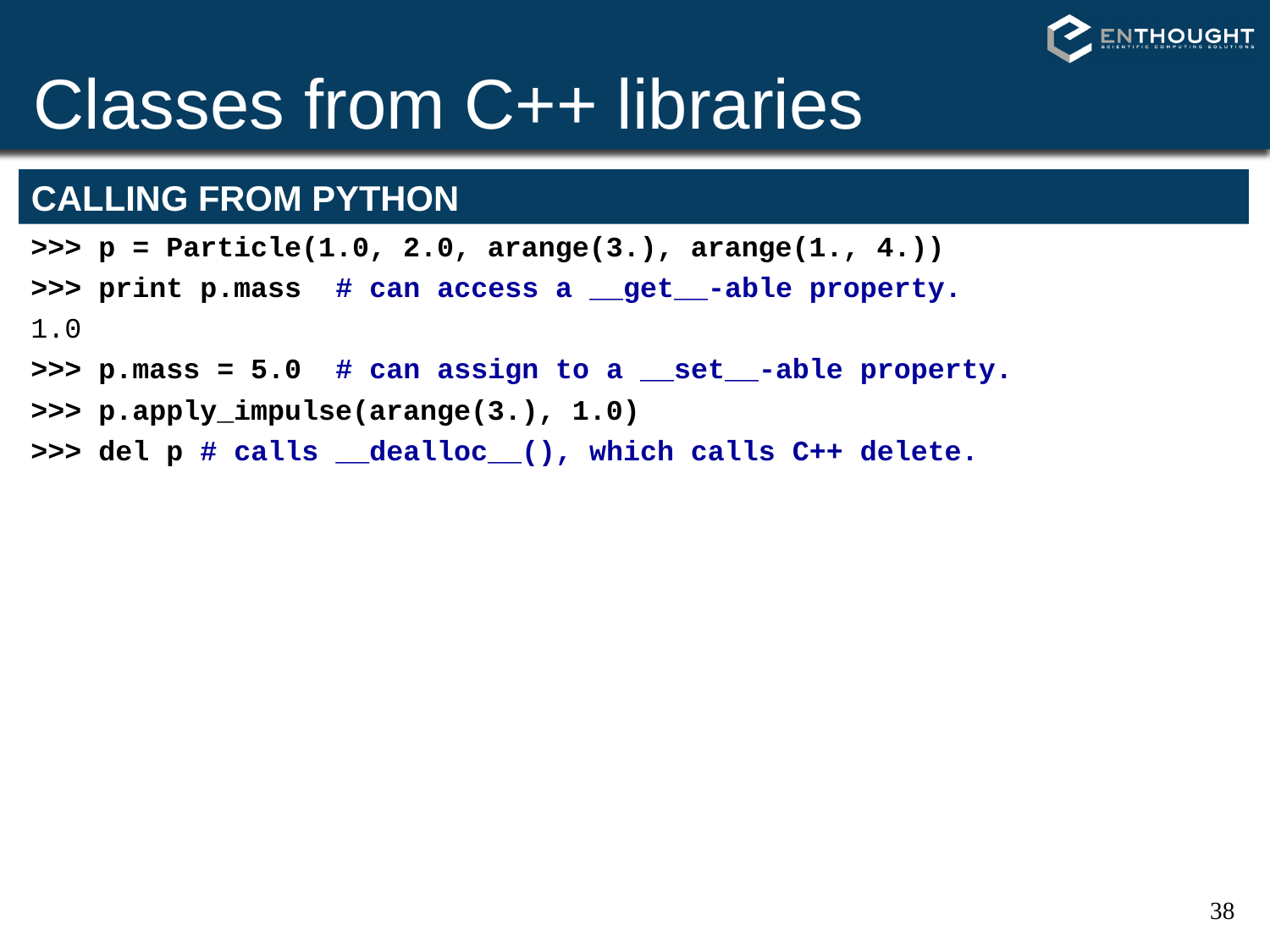

# Classes from C++ libraries
CALLING FROM PYTHON
>>> p = Particle(1.0, 2.0, arange(3.), arange(1., 4.))
>>> print p.mass  # can access a __get__-able property.
1.0
>>> p.mass = 5.0  # can assign to a __set__-able property.
>>> p.apply_impulse(arange(3.), 1.0)
>>> del p # calls __dealloc__(), which calls C++ delete.

38